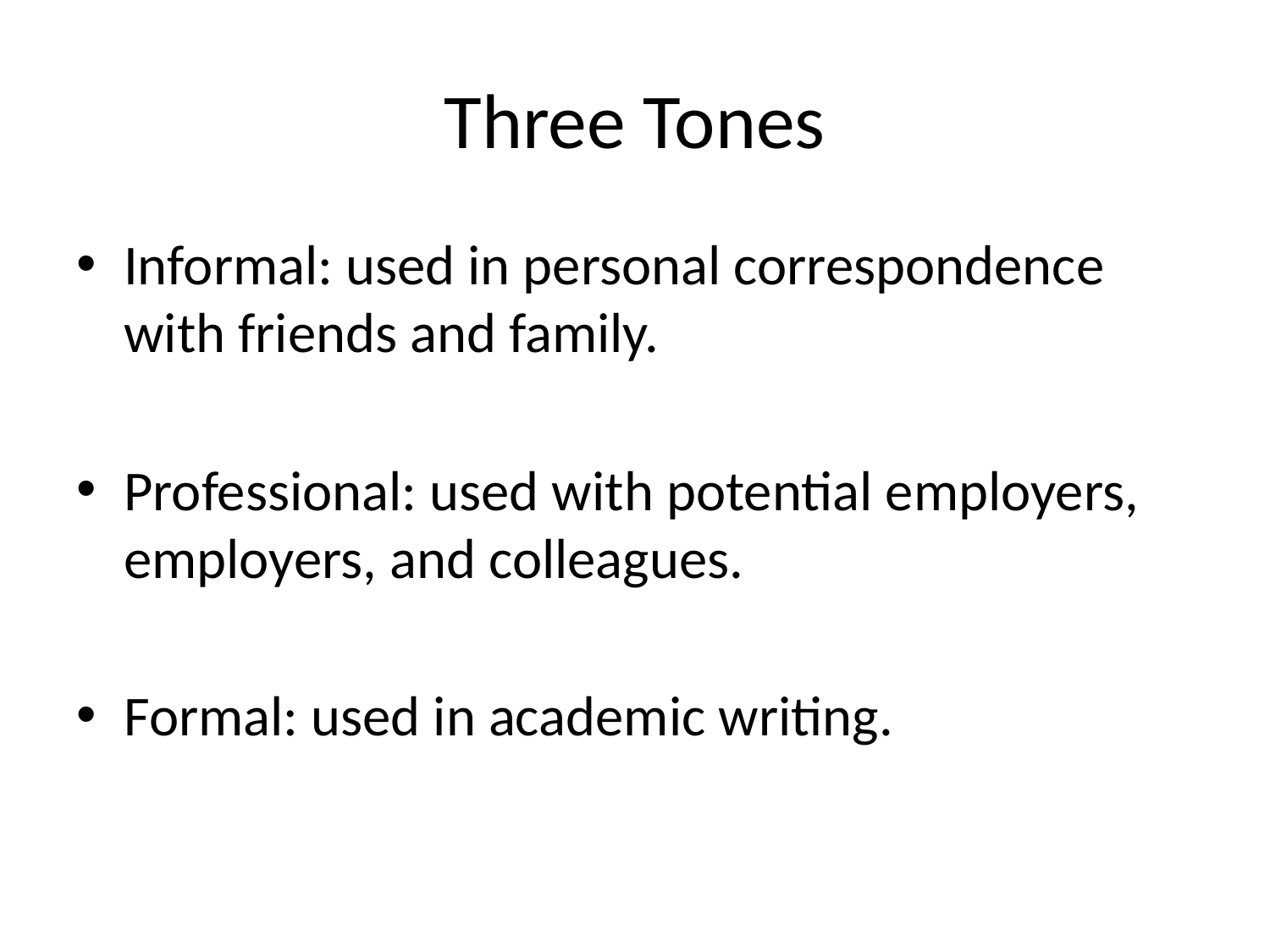

# Three Tones
Informal: used in personal correspondence with friends and family.

Professional: used with potential employers, employers, and colleagues.

Formal: used in academic writing.